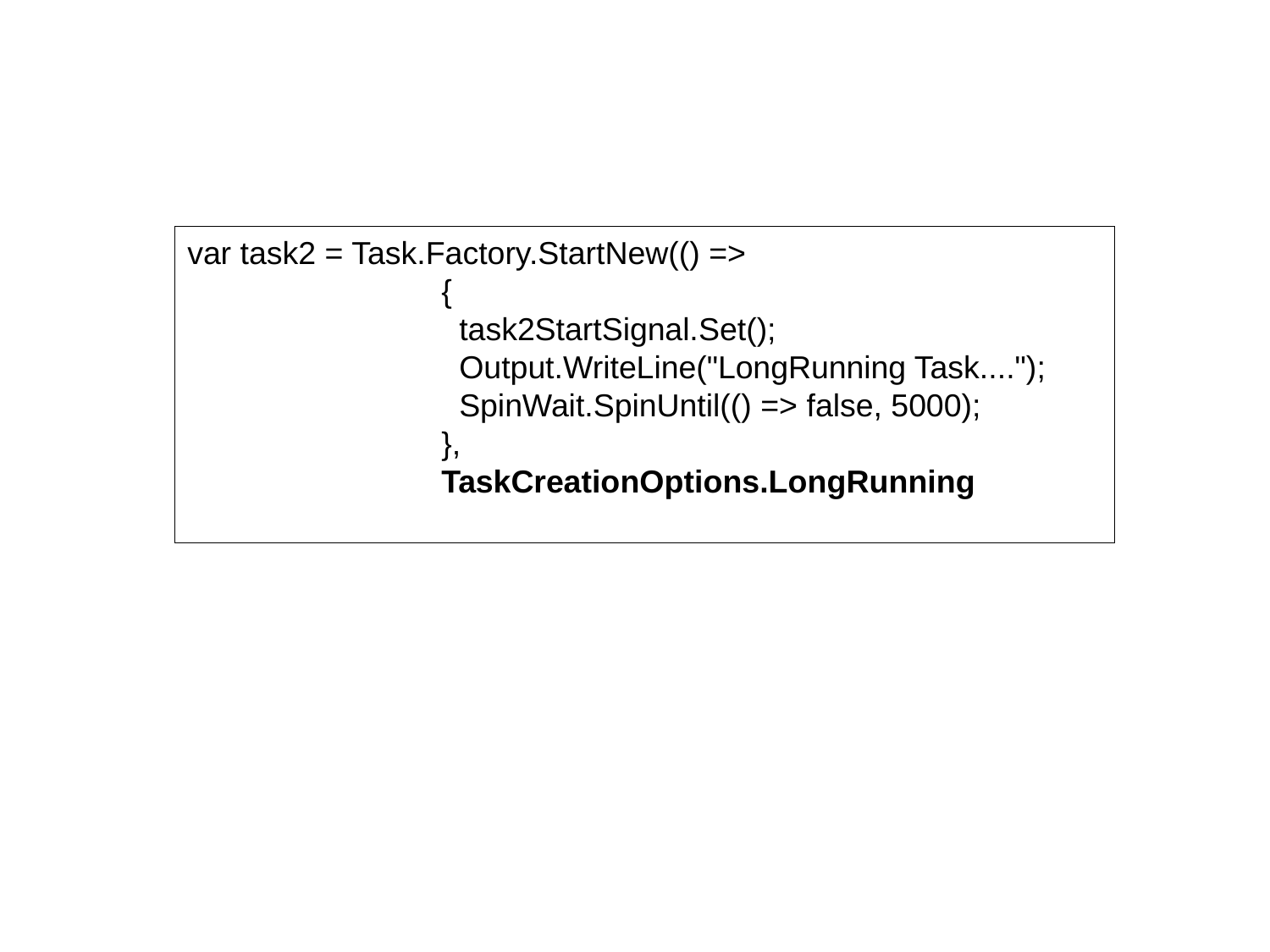

var task2 = Task.Factory.StartNew(() =>
		{
		  task2StartSignal.Set();
		  Output.WriteLine("LongRunning Task....");
		  SpinWait.SpinUntil(() => false, 5000);
		},
		TaskCreationOptions.LongRunning